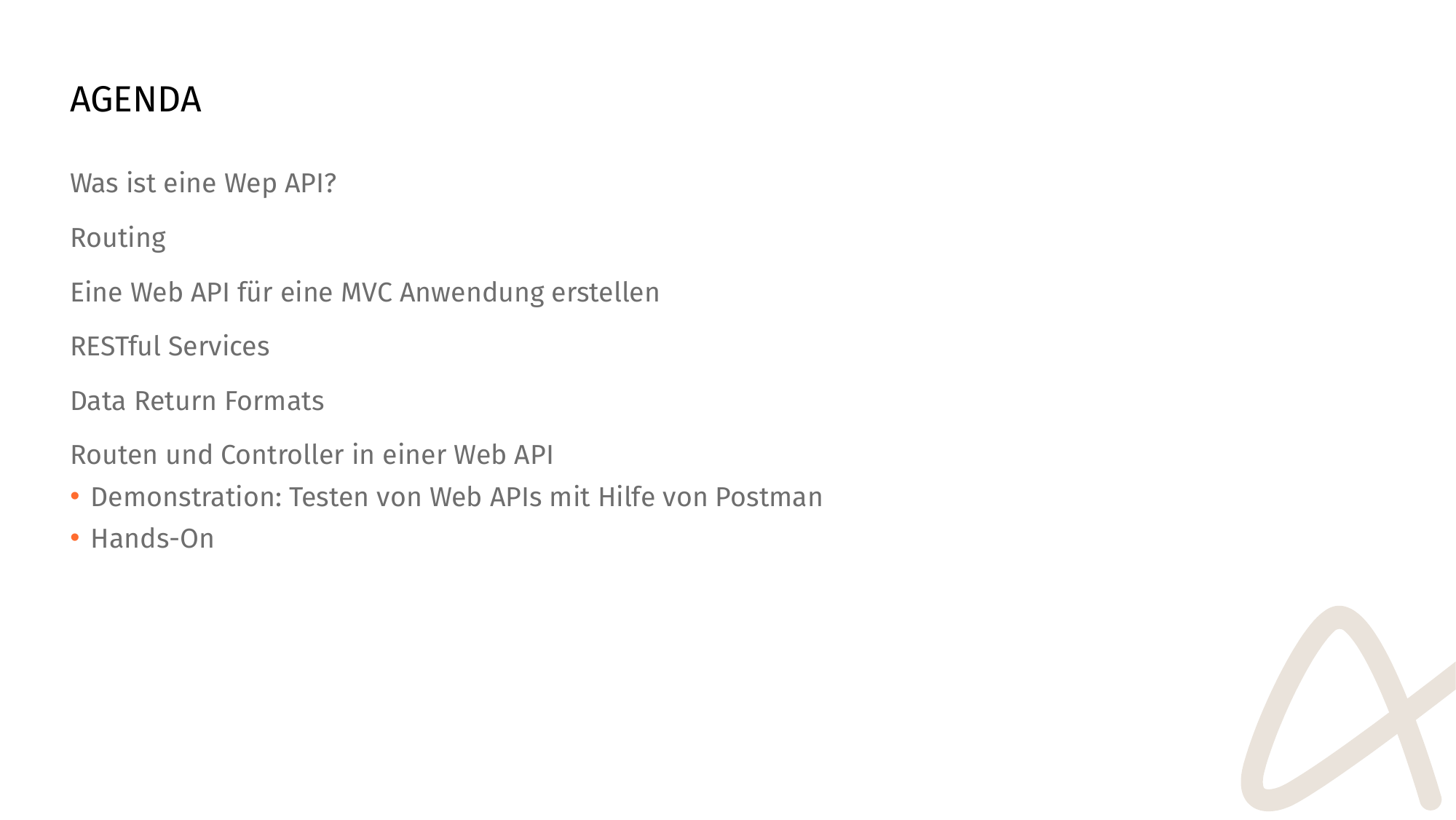

# Agenda
Was ist eine Wep API?
Routing
Eine Web API für eine MVC Anwendung erstellen
RESTful Services
Data Return Formats
Routen und Controller in einer Web API
Demonstration: Testen von Web APIs mit Hilfe von Postman
Hands-On